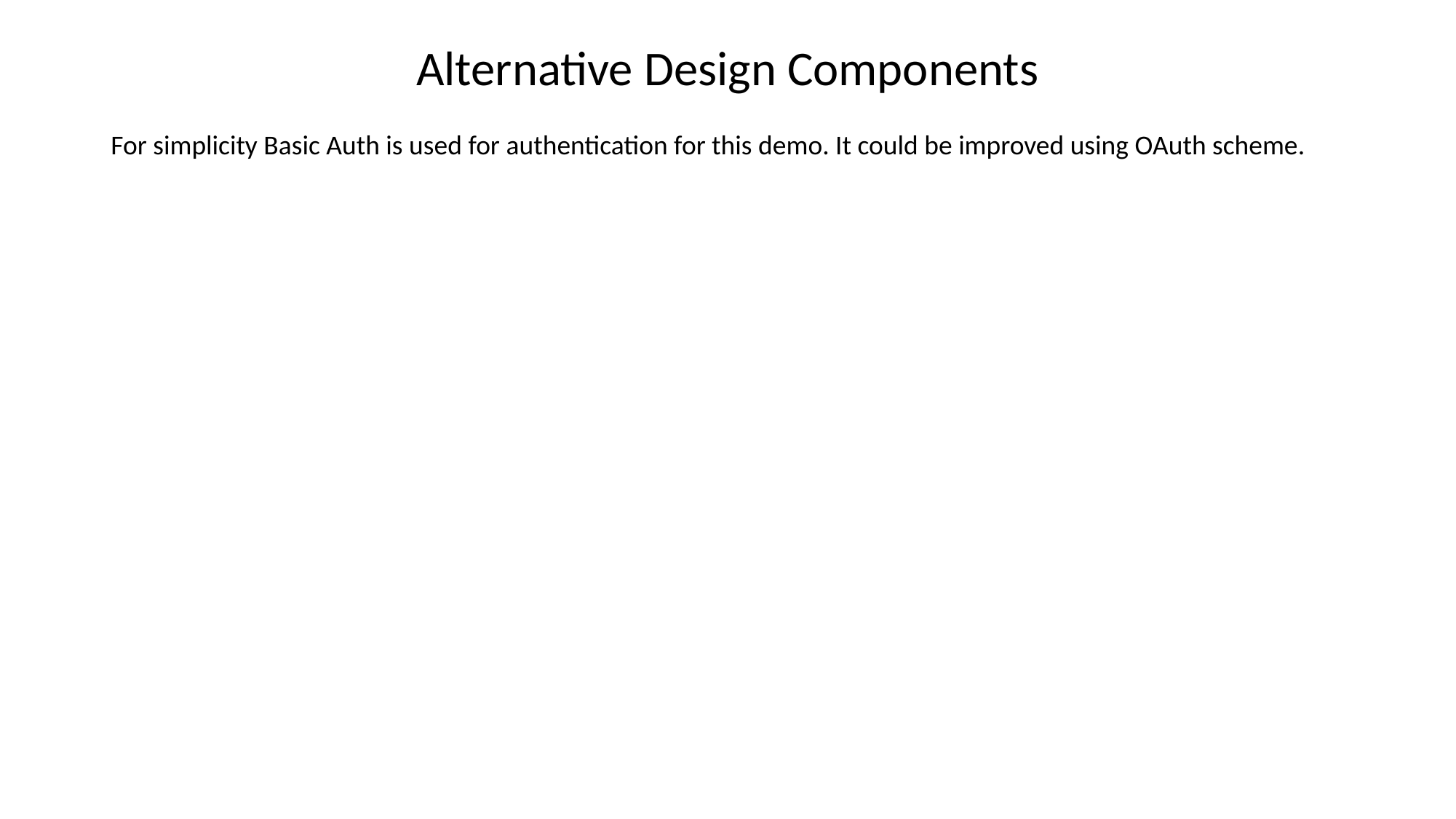

# Alternative Design Components
For simplicity Basic Auth is used for authentication for this demo. It could be improved using OAuth scheme.